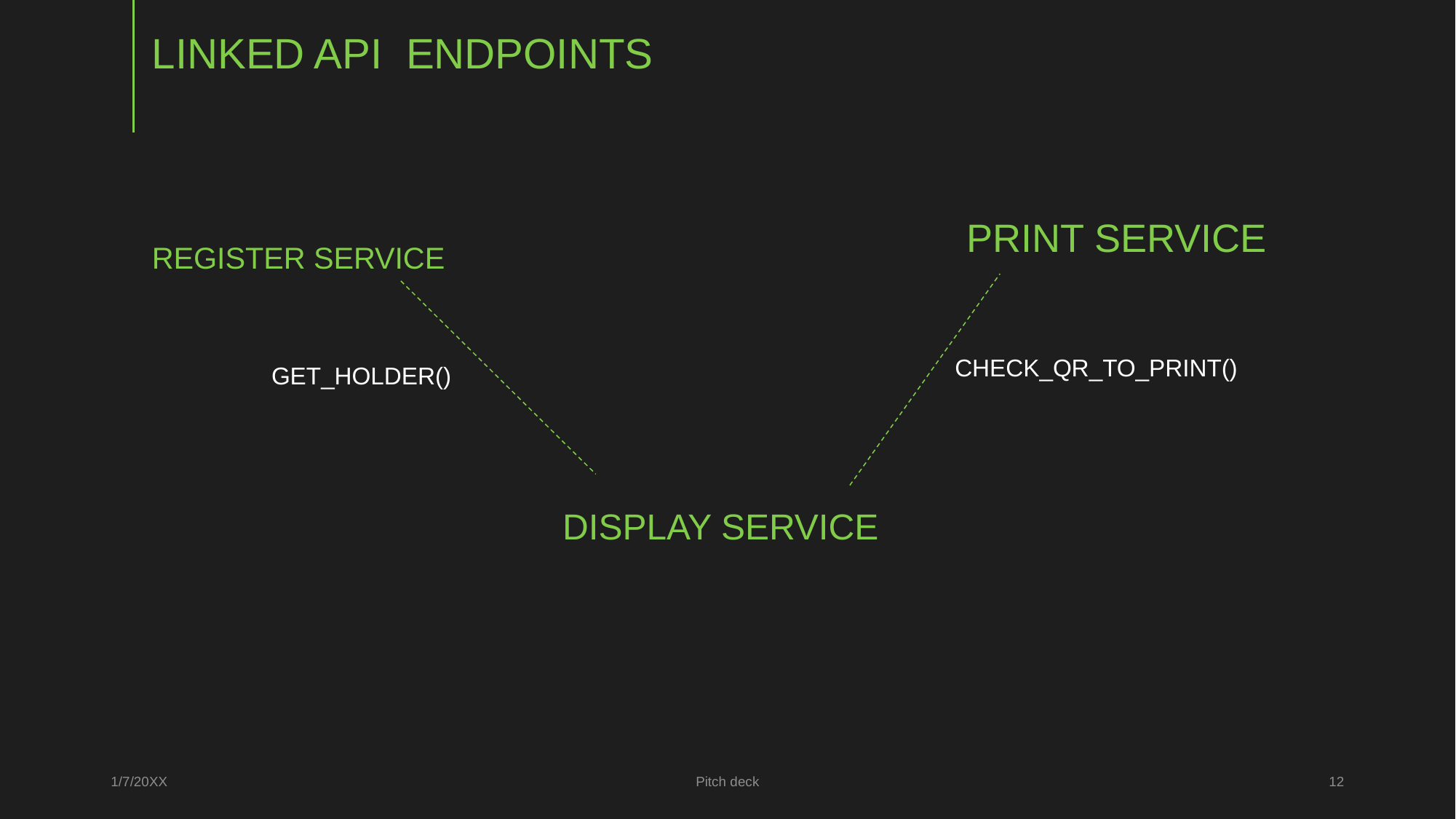

# Linked API  ENDPOINTS
 PRINT service
Register service
CHECK_QR_TO_PRINT()
GET_HOLDER()
DISPLAY service
1/7/20XX
Pitch deck
12